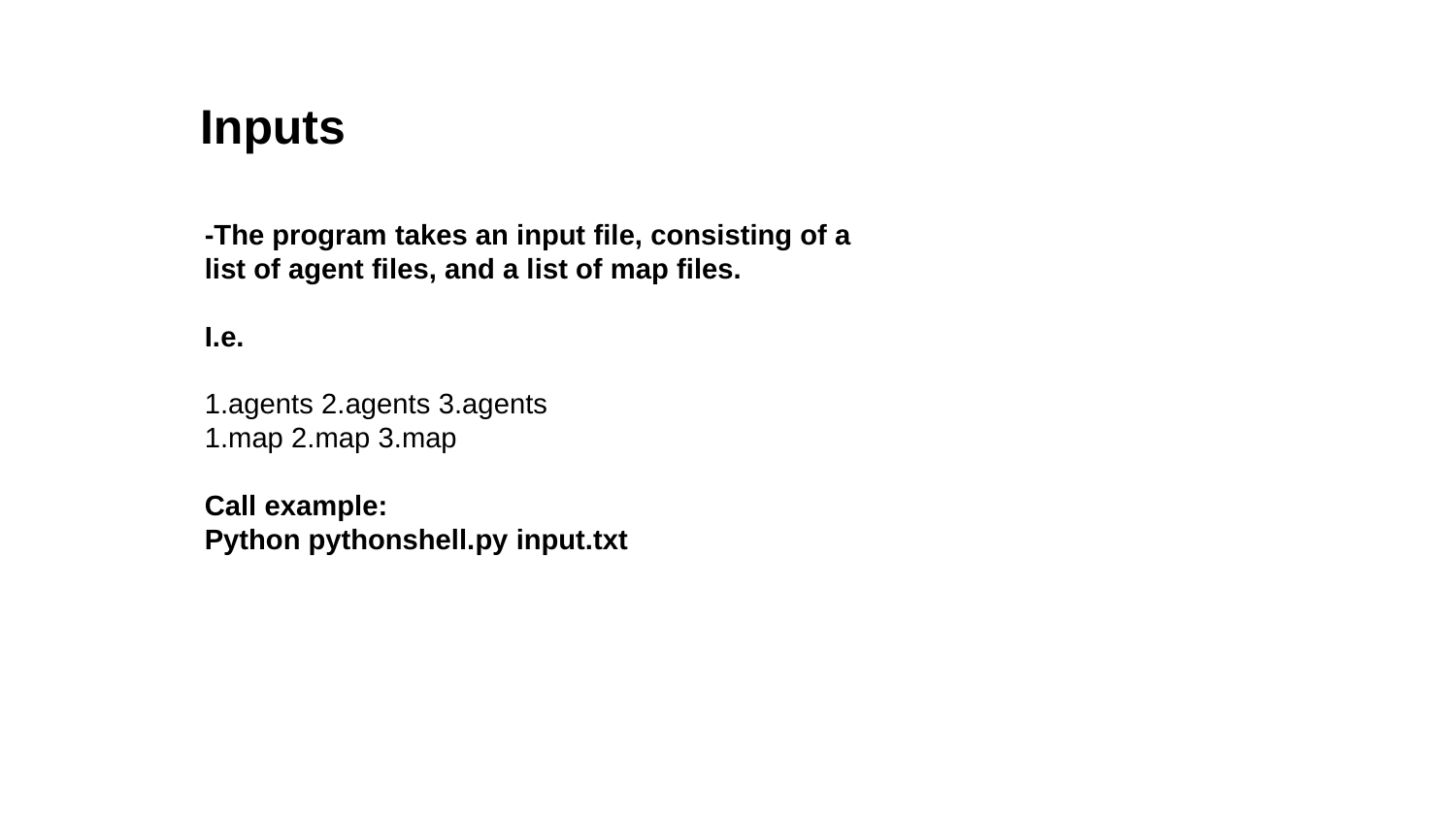

Inputs
-The program takes an input file, consisting of a list of agent files, and a list of map files.

I.e.

1.agents 2.agents 3.agents
1.map 2.map 3.map

Call example:
Python pythonshell.py input.txt